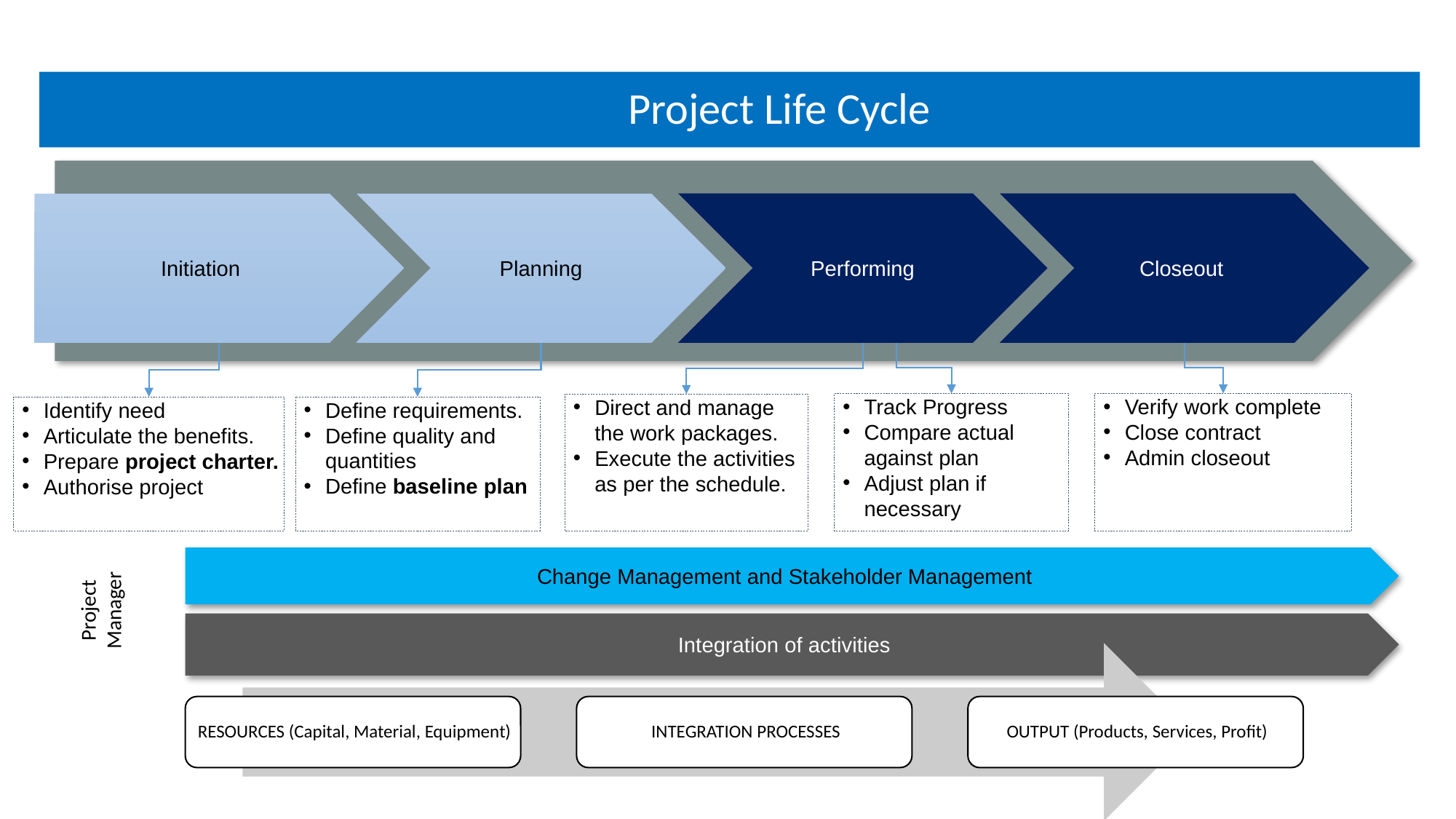

# Project Life Cycle

Initiation
Planning
Performing
Closeout
Track Progress
Compare actual against plan
Adjust plan if necessary
Verify work complete
Close contract
Admin closeout
Direct and manage the work packages.
Execute the activities as per the schedule.
Define requirements.
Define quality and quantities
Define baseline plan

Identify need
Articulate the benefits.
Prepare project charter.
Authorise project
Project Manager
Change Management and Stakeholder Management
Integration of activities
RESOURCES (Capital, Material, Equipment)
INTEGRATION PROCESSES
OUTPUT (Products, Services, Profit)